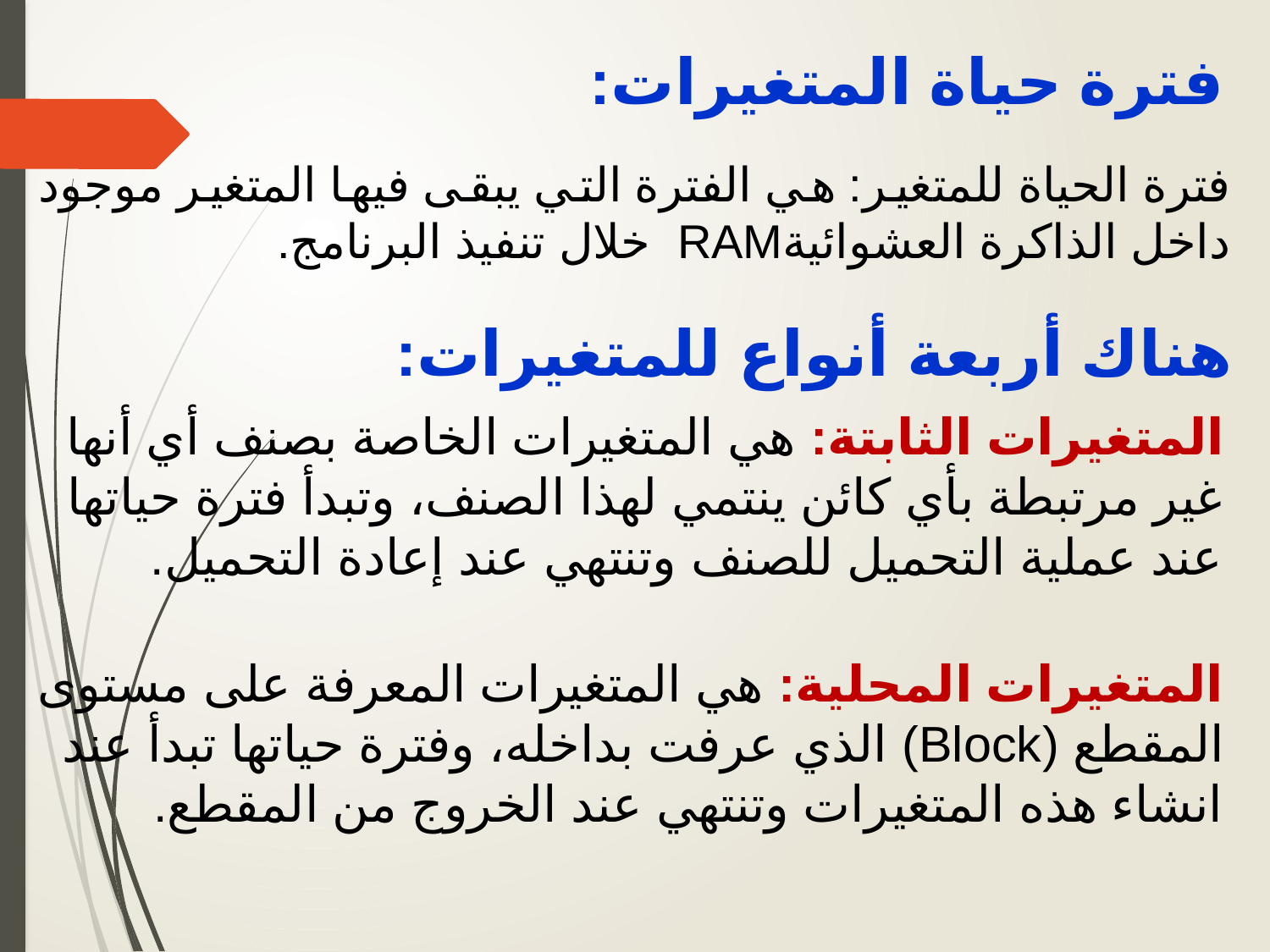

فترة حياة المتغيرات:
فترة الحياة للمتغير: هي الفترة التي يبقى فيها المتغير موجود داخل الذاكرة العشوائيةRAM  خلال تنفيذ البرنامج.
هناك أربعة أنواع للمتغيرات:
المتغيرات الثابتة: هي المتغيرات الخاصة بصنف أي أنها غير مرتبطة بأي كائن ينتمي لهذا الصنف، وتبدأ فترة حياتها عند عملية التحميل للصنف وتنتهي عند إعادة التحميل.
المتغيرات المحلية: هي المتغيرات المعرفة على مستوى المقطع (Block) الذي عرفت بداخله، وفترة حياتها تبدأ عند انشاء هذه المتغيرات وتنتهي عند الخروج من المقطع.